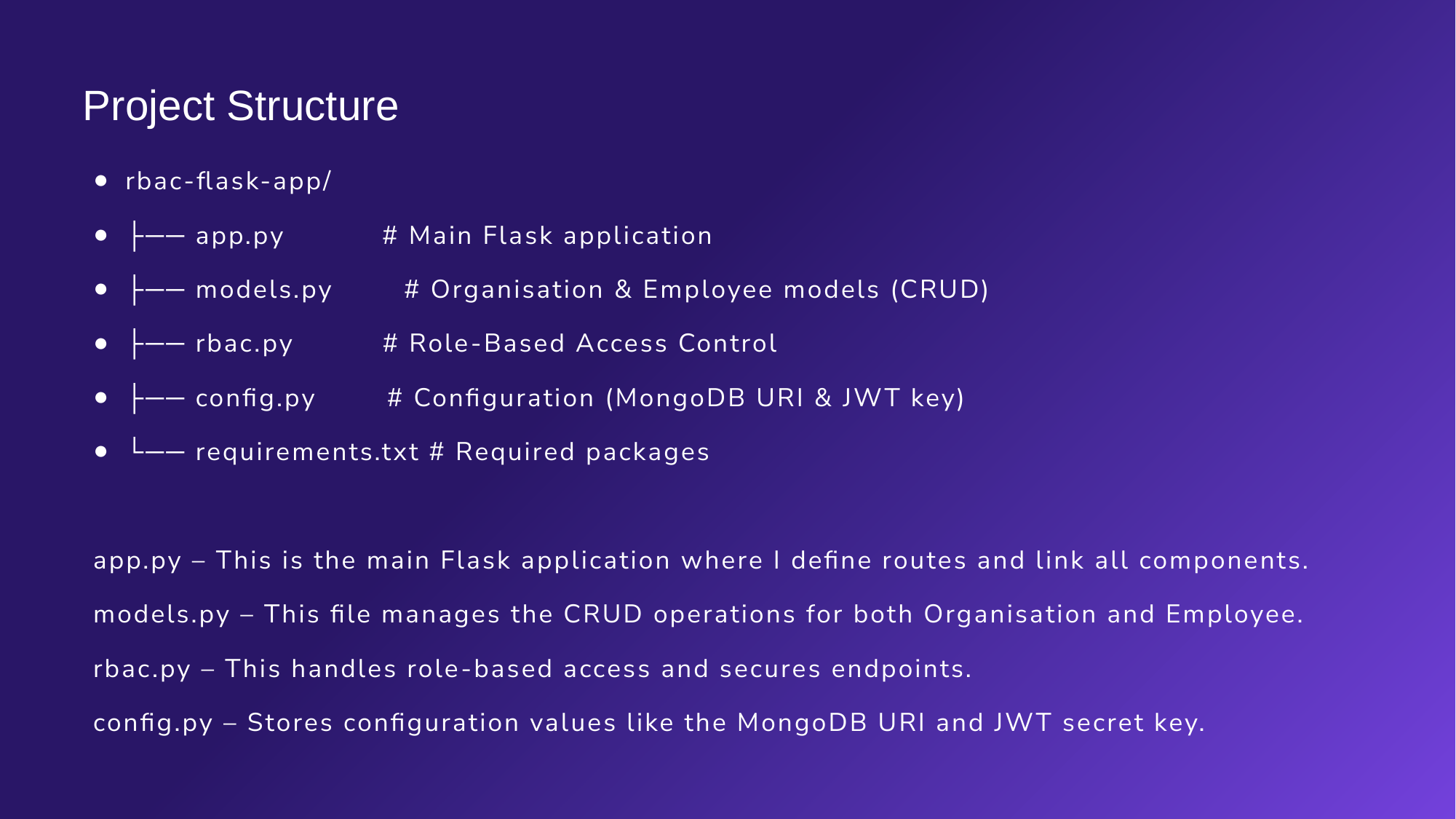

Project Structure
rbac-flask-app/
├── app.py           # Main Flask application
├── models.py        # Organisation & Employee models (CRUD)
├── rbac.py          # Role-Based Access Control
├── config.py        # Configuration (MongoDB URI & JWT key)
└── requirements.txt # Required packages

app.py – This is the main Flask application where I define routes and link all components.
models.py – This file manages the CRUD operations for both Organisation and Employee.
rbac.py – This handles role-based access and secures endpoints.
config.py – Stores configuration values like the MongoDB URI and JWT secret key.